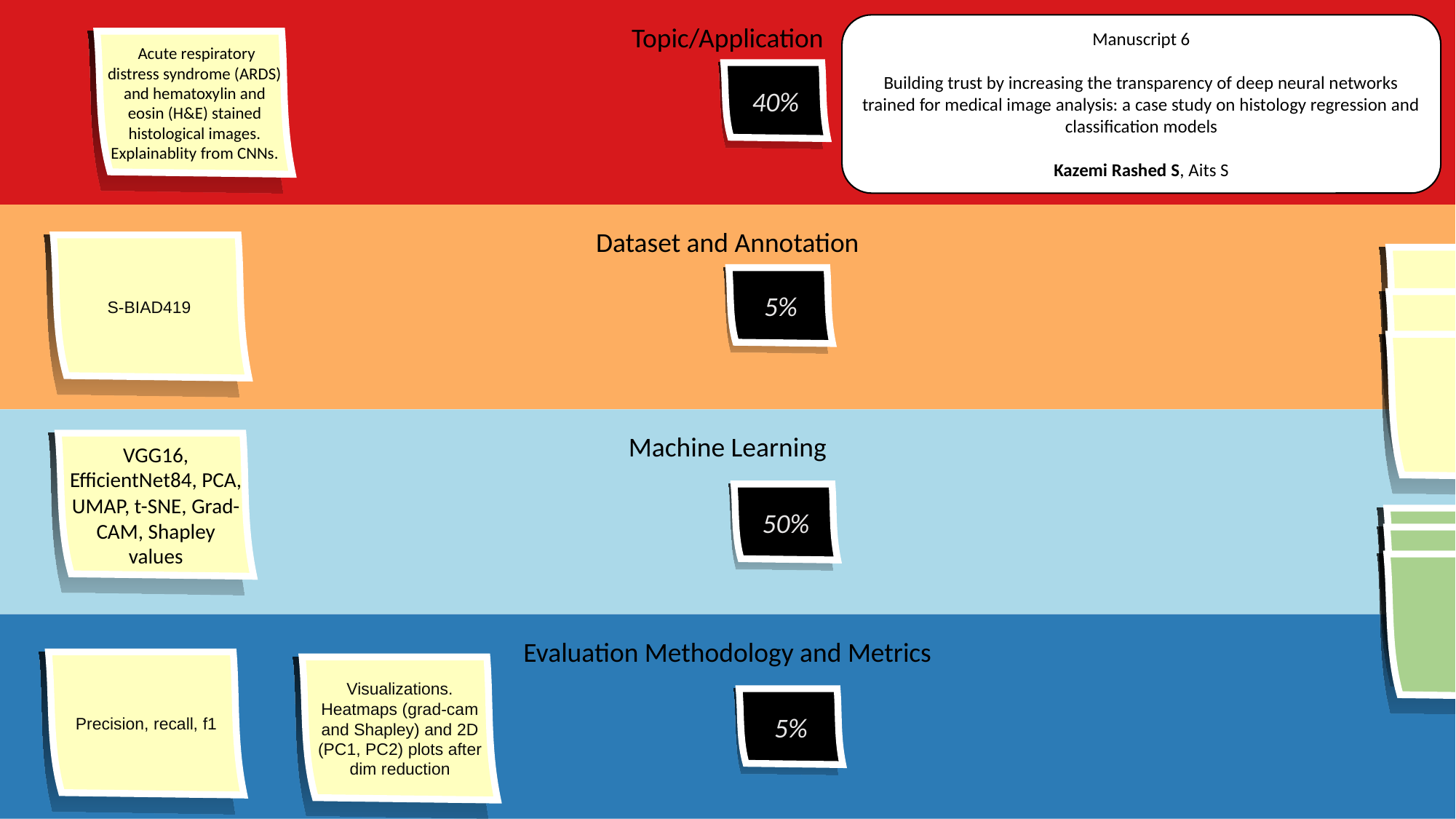

Topic/Application

Manuscript 6

Building trust by increasing the transparency of deep neural networks trained for medical image analysis: a case study on histology regression and classification models

Kazemi Rashed S, Aits S

 Acute respiratory distress syndrome (ARDS) and hematoxylin and eosin (H&E) stained histological images. Explainablity from CNNs.

40%
Dataset and Annotation

S-BIAD419

5%

Machine Learning

VGG16, EfficientNet84, PCA, UMAP, t-SNE, Grad-CAM, Shapley values

50%

Evaluation Methodology and Metrics

Precision, recall, f1

Visualizations.
Heatmaps (grad-cam and Shapley) and 2D (PC1, PC2) plots after dim reduction

5%